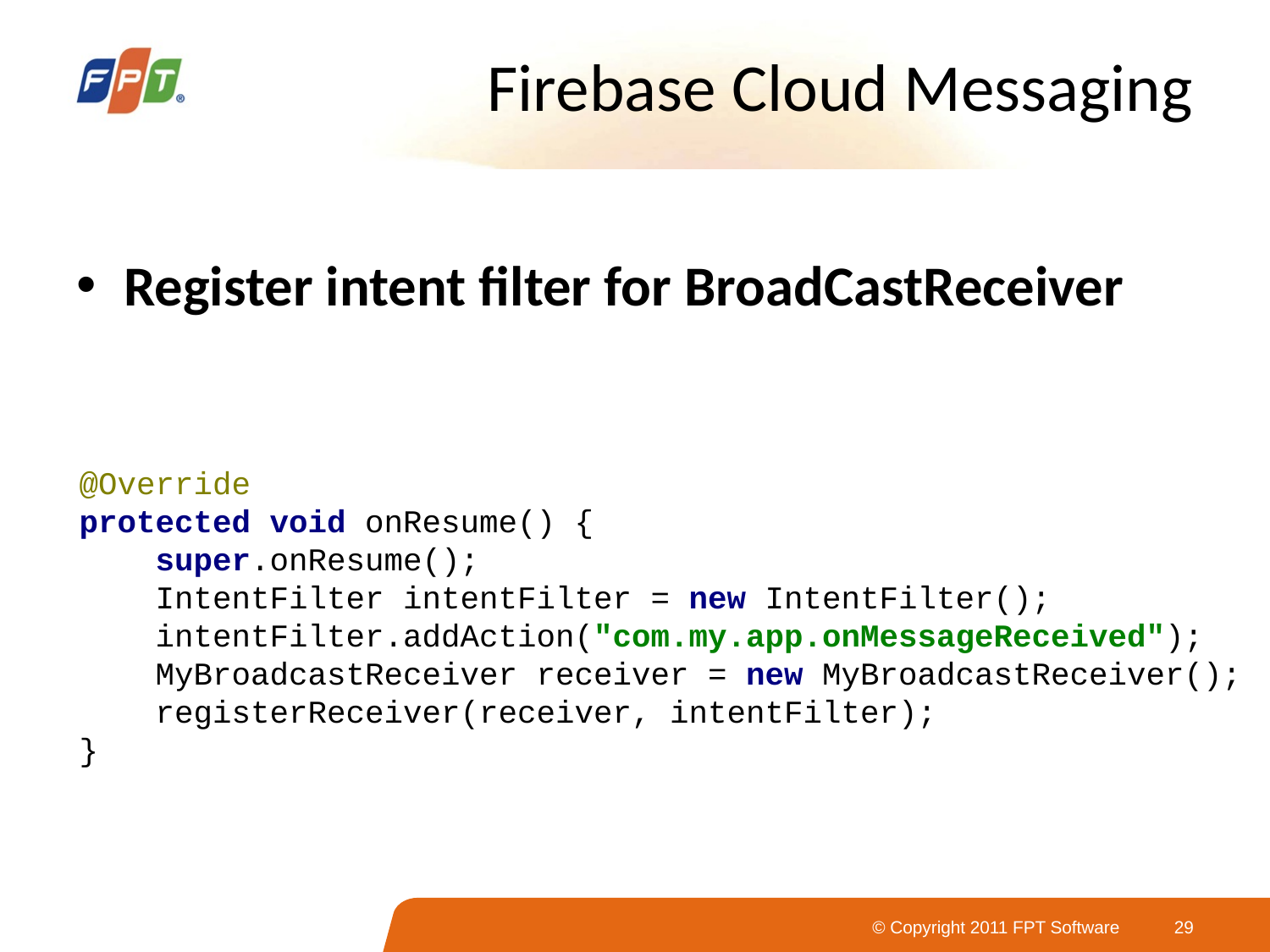

# Firebase Cloud Messaging
Register intent filter for BroadCastReceiver
@Override
protected void onResume() {
    super.onResume();
    IntentFilter intentFilter = new IntentFilter();
    intentFilter.addAction("com.my.app.onMessageReceived");
    MyBroadcastReceiver receiver = new MyBroadcastReceiver();
    registerReceiver(receiver, intentFilter);
}